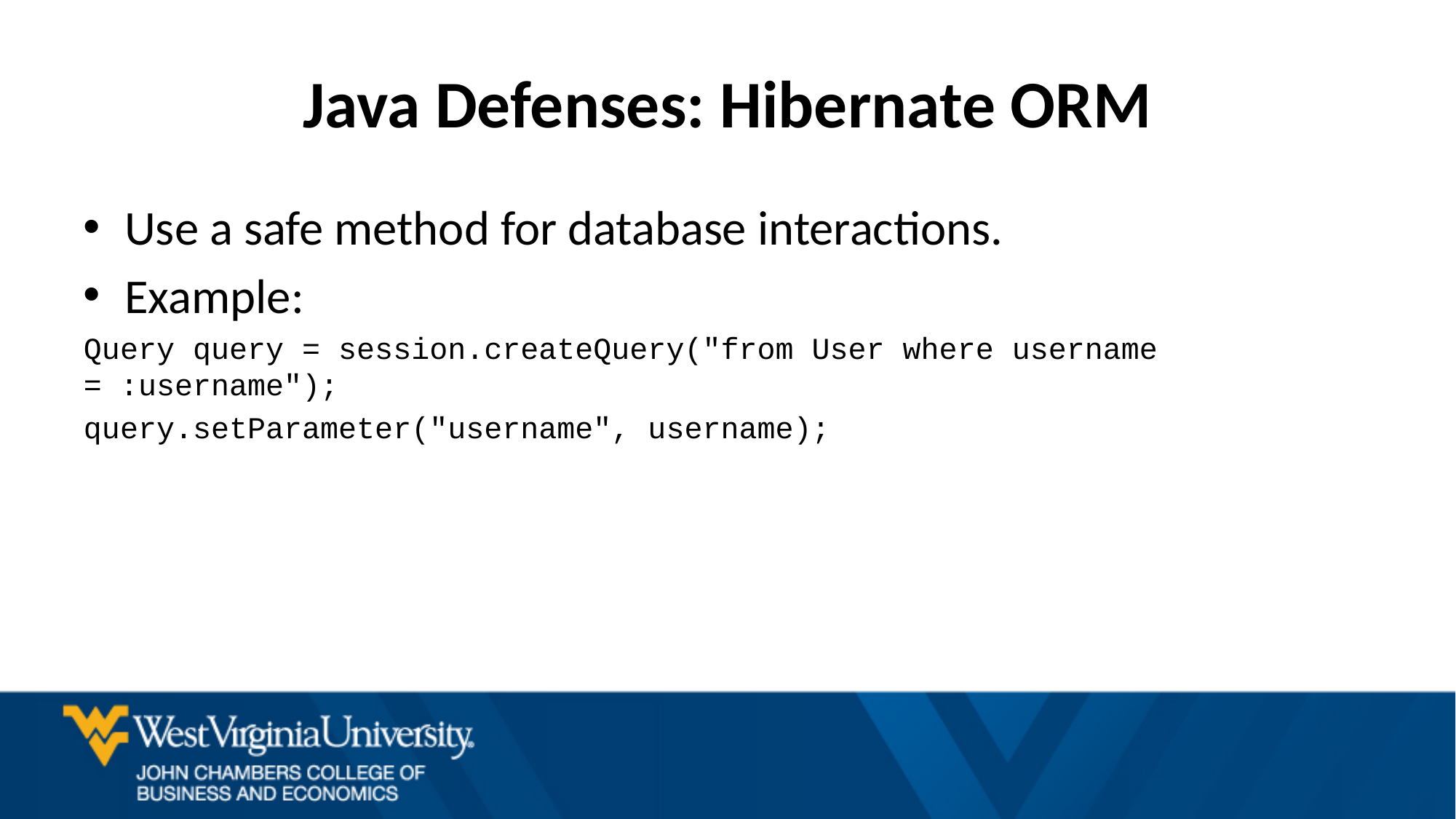

# Java Defenses: Hibernate ORM
Use a safe method for database interactions.
Example:
Query query = session.createQuery("from User where username = :username");
query.setParameter("username", username);